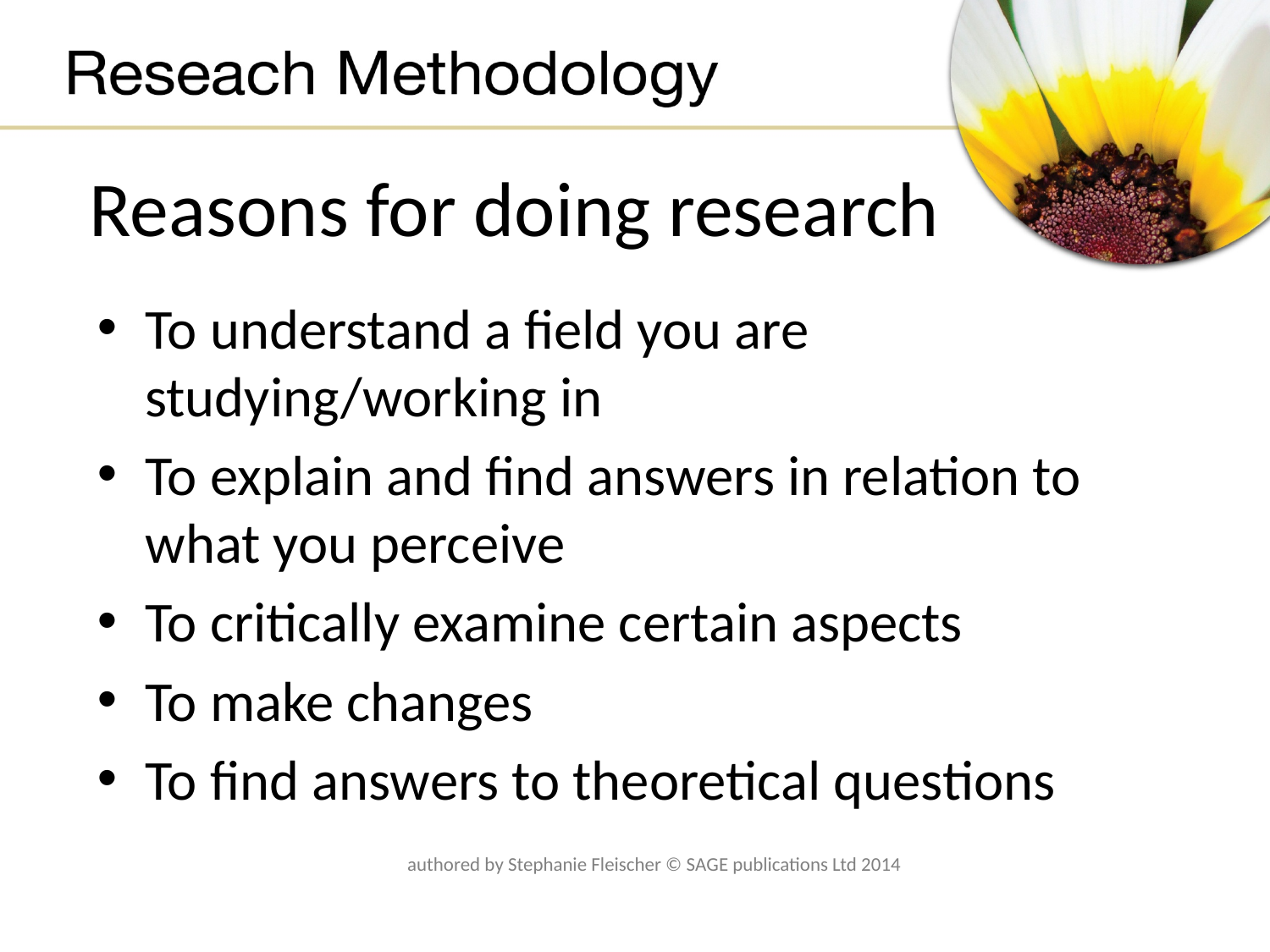

# Reasons for doing research
To understand a field you are studying/working in
To explain and find answers in relation to what you perceive
To critically examine certain aspects
To make changes
To find answers to theoretical questions

authored by Stephanie Fleischer © SAGE publications Ltd 2014